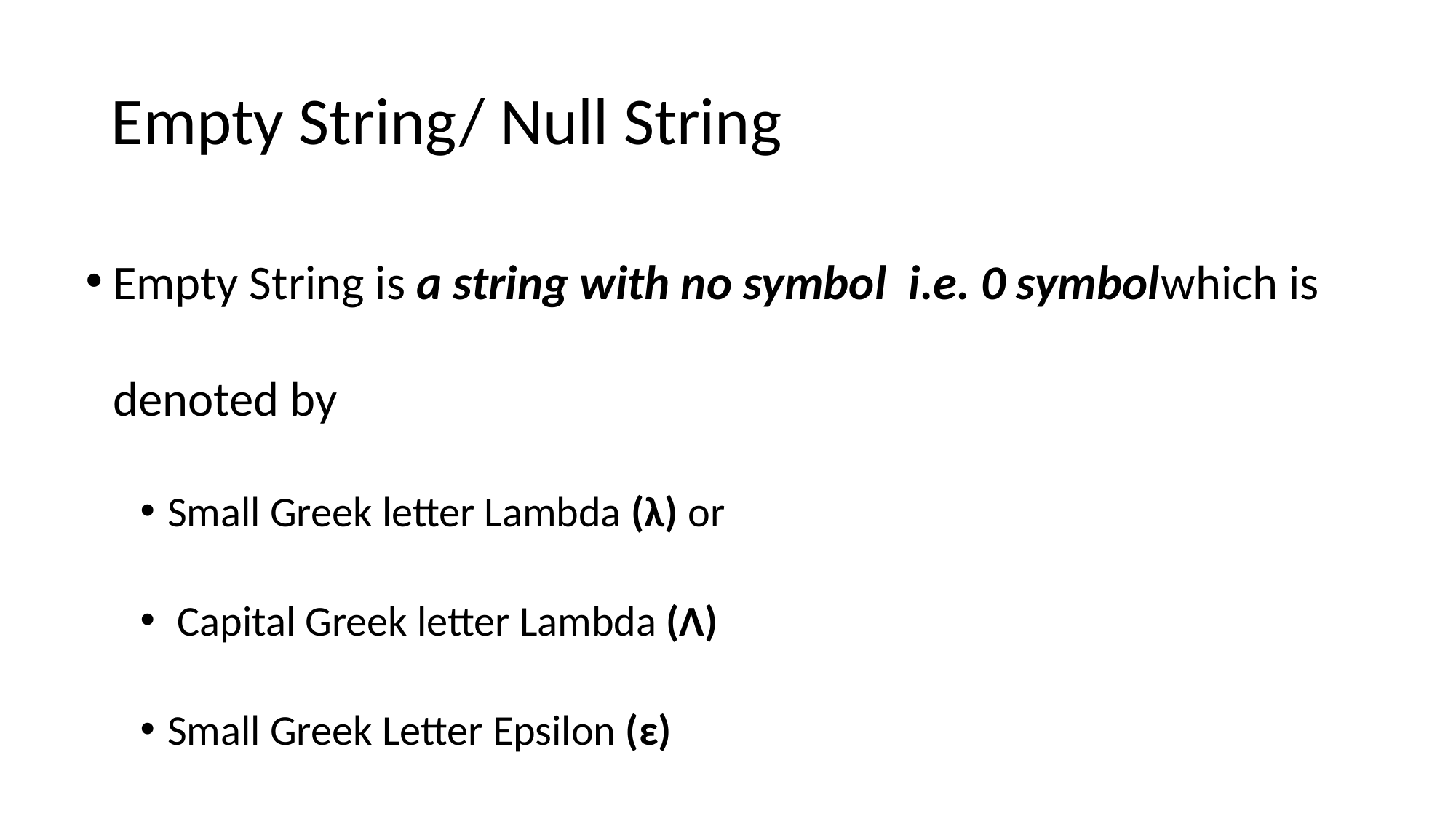

# Empty String/ Null String
Empty String is a string with no symbol  i.e. 0 symbolwhich is denoted by
Small Greek letter Lambda (λ) or
 Capital Greek letter Lambda (Λ)
Small Greek Letter Epsilon (ε)